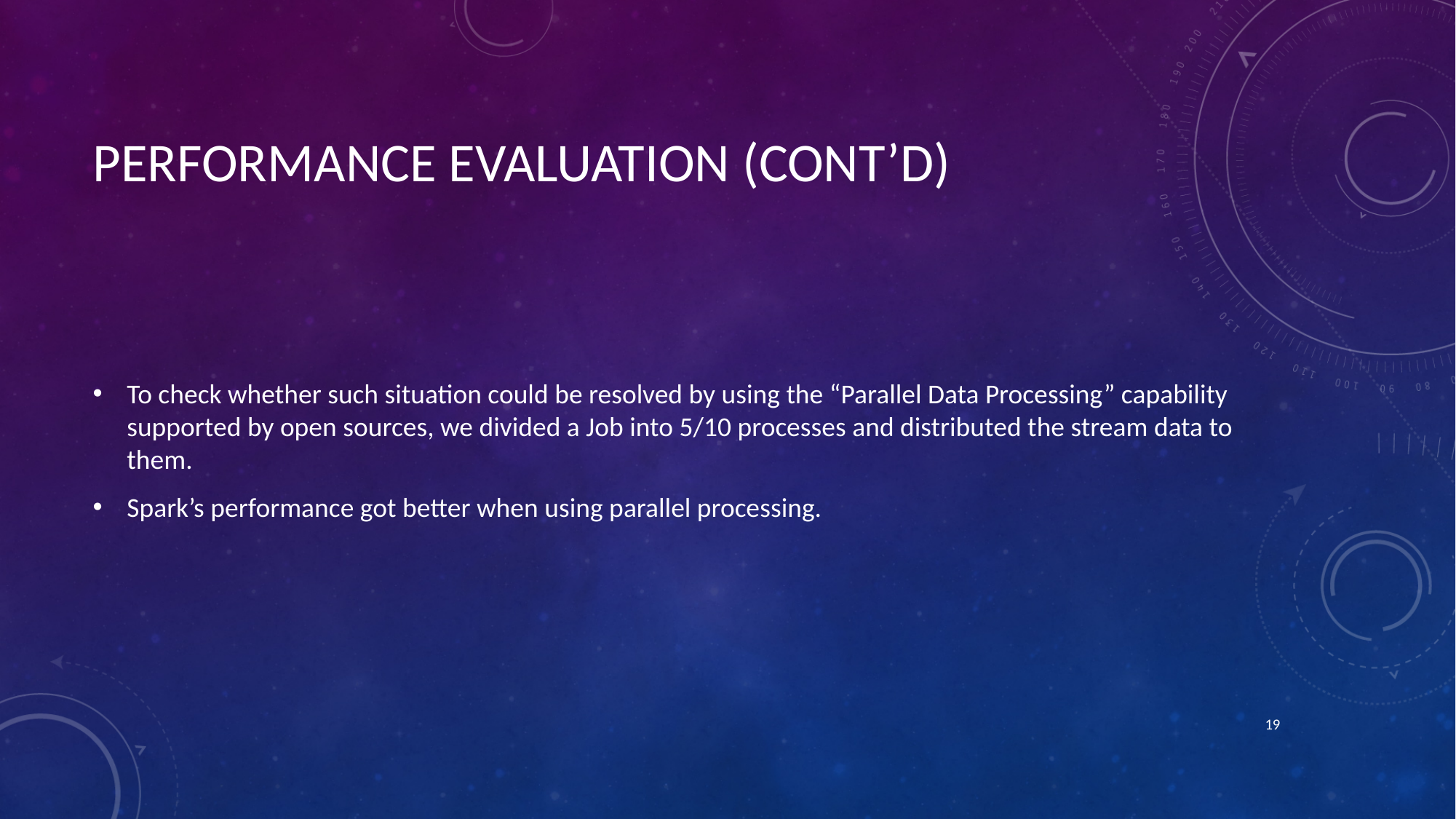

# Performance evaluation (cont’d)
To check whether such situation could be resolved by using the “Parallel Data Processing” capability supported by open sources, we divided a Job into 5/10 processes and distributed the stream data to them.
Spark’s performance got better when using parallel processing.

19